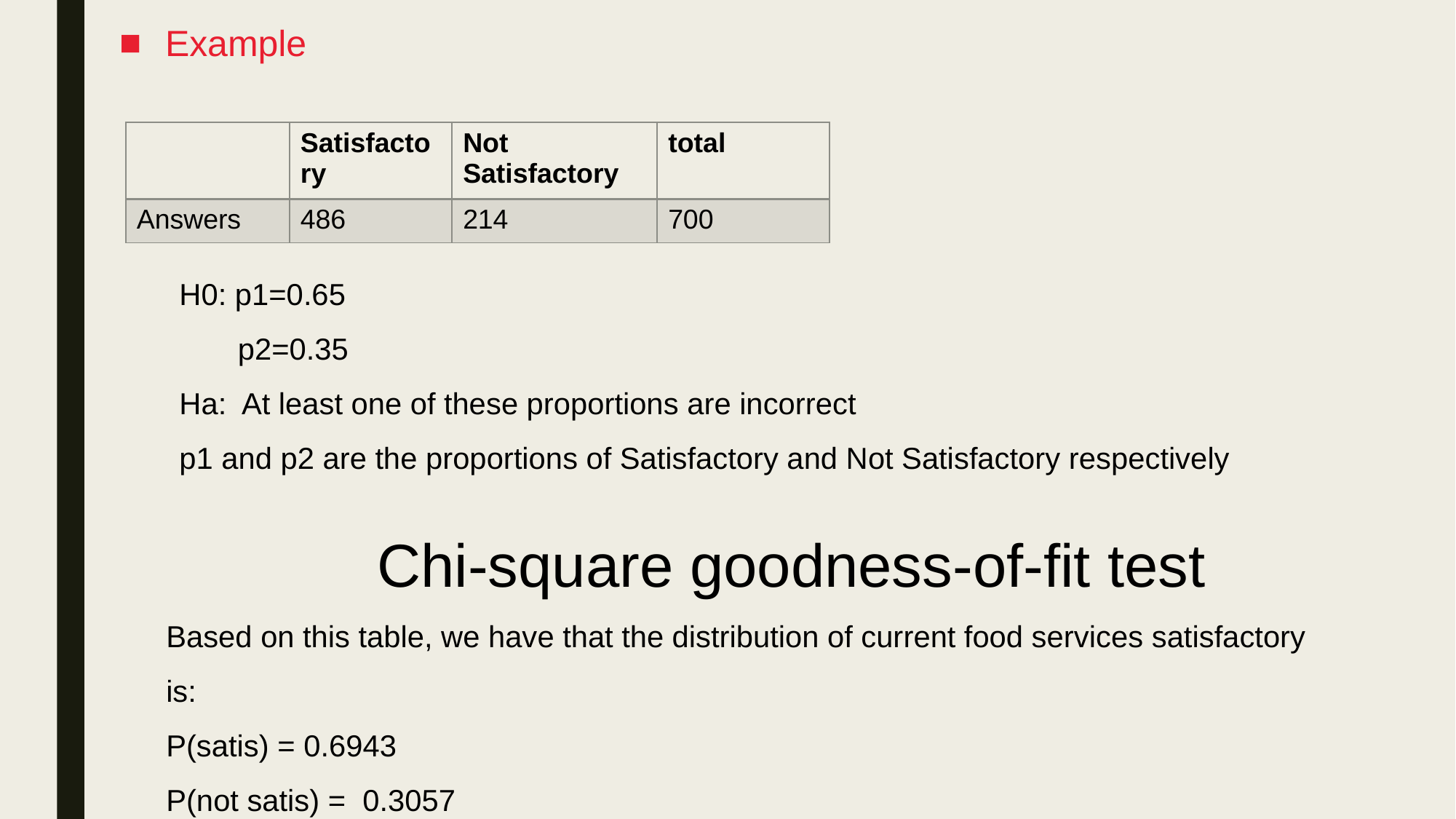

Example
|  | Satisfactory | Not Satisfactory | total |
| --- | --- | --- | --- |
| Answers | 486 | 214 | 700 |
H0: p1=0.65
       p2=0.35
Ha:  At least one of these proportions are incorrect
p1 and p2 are the proportions of Satisfactory and Not Satisfactory respectively
Chi-square goodness-of-fit test
Based on this table, we have that the distribution of current food services satisfactory is:
P(satis) = 0.6943
P(not satis) =  0.3057